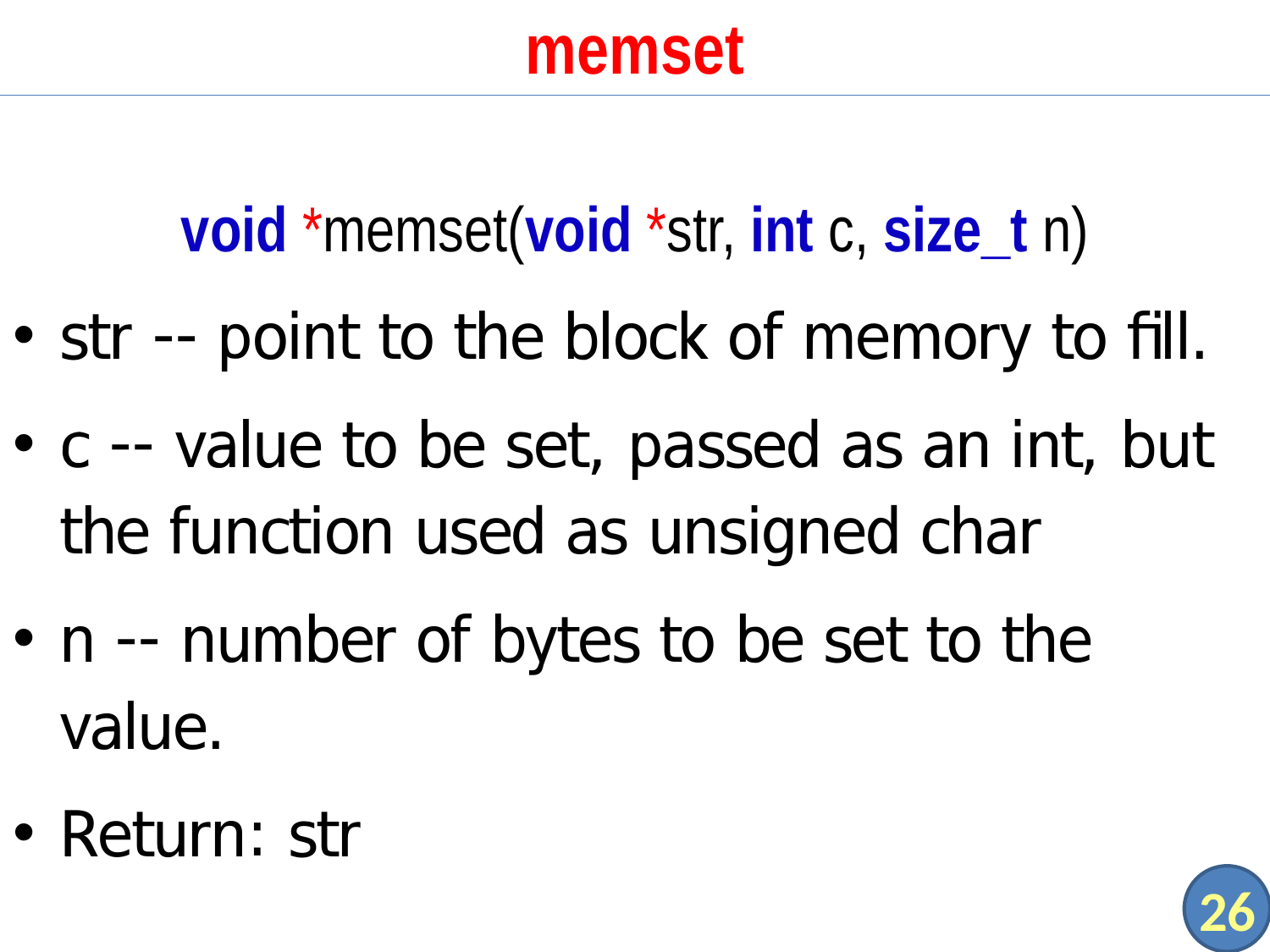

# memset
void *memset(void *str, int c, size_t n)
str -- point to the block of memory to fill.
c -- value to be set, passed as an int, but the function used as unsigned char
n -- number of bytes to be set to the value.
Return: str
26